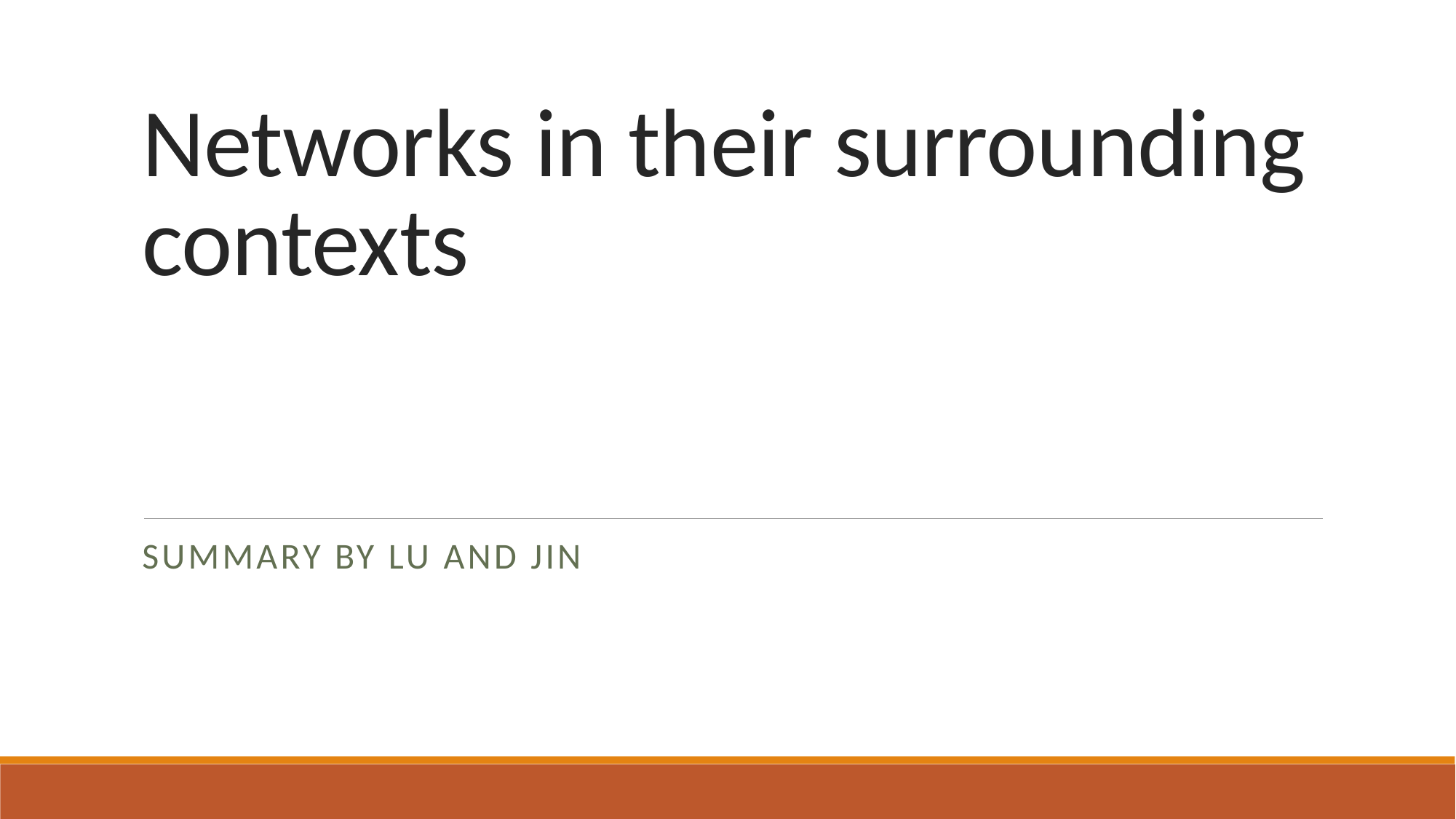

# Networks in their surrounding contexts
Summary by Lu and Jin